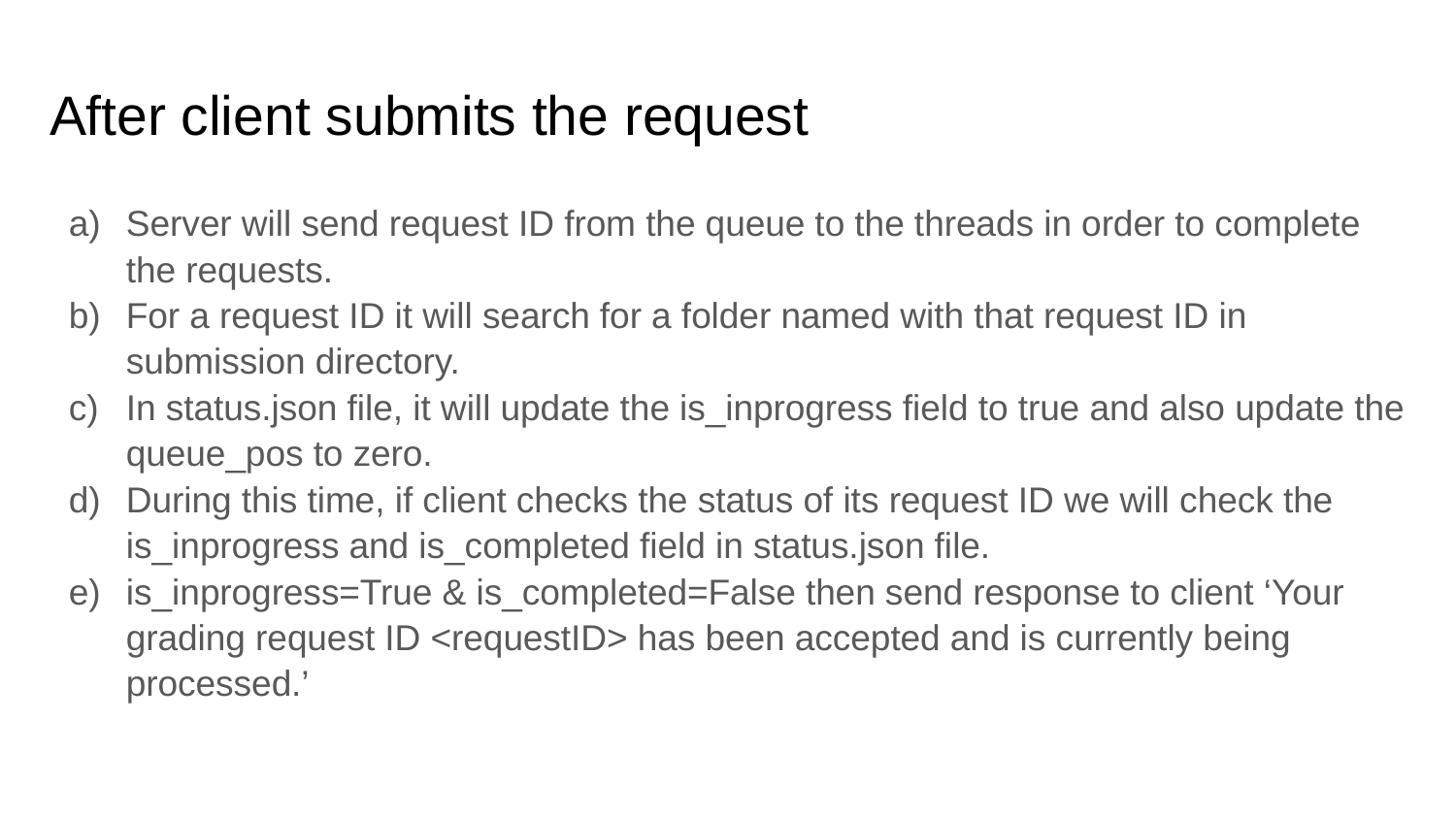

# After client submits the request
Server will send request ID from the queue to the threads in order to complete the requests.
For a request ID it will search for a folder named with that request ID in submission directory.
In status.json file, it will update the is_inprogress field to true and also update the queue_pos to zero.
During this time, if client checks the status of its request ID we will check the is_inprogress and is_completed field in status.json file.
is_inprogress=True & is_completed=False then send response to client ‘Your grading request ID <requestID> has been accepted and is currently being processed.’